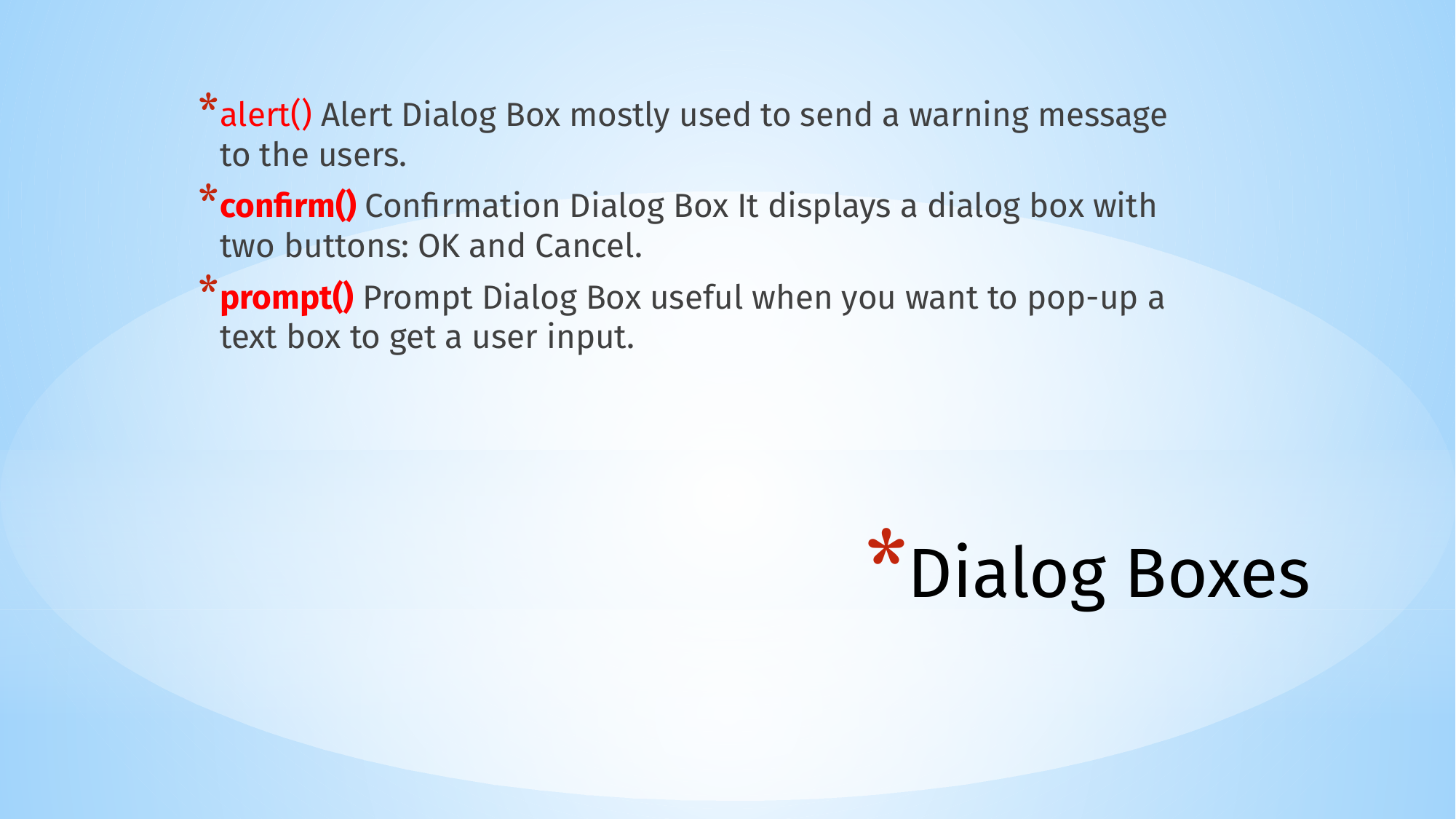

alert() Alert Dialog Box mostly used to send a warning message to the users.
confirm() Confirmation Dialog Box It displays a dialog box with two buttons: OK and Cancel.
prompt() Prompt Dialog Box useful when you want to pop-up a text box to get a user input.

# Dialog Boxes